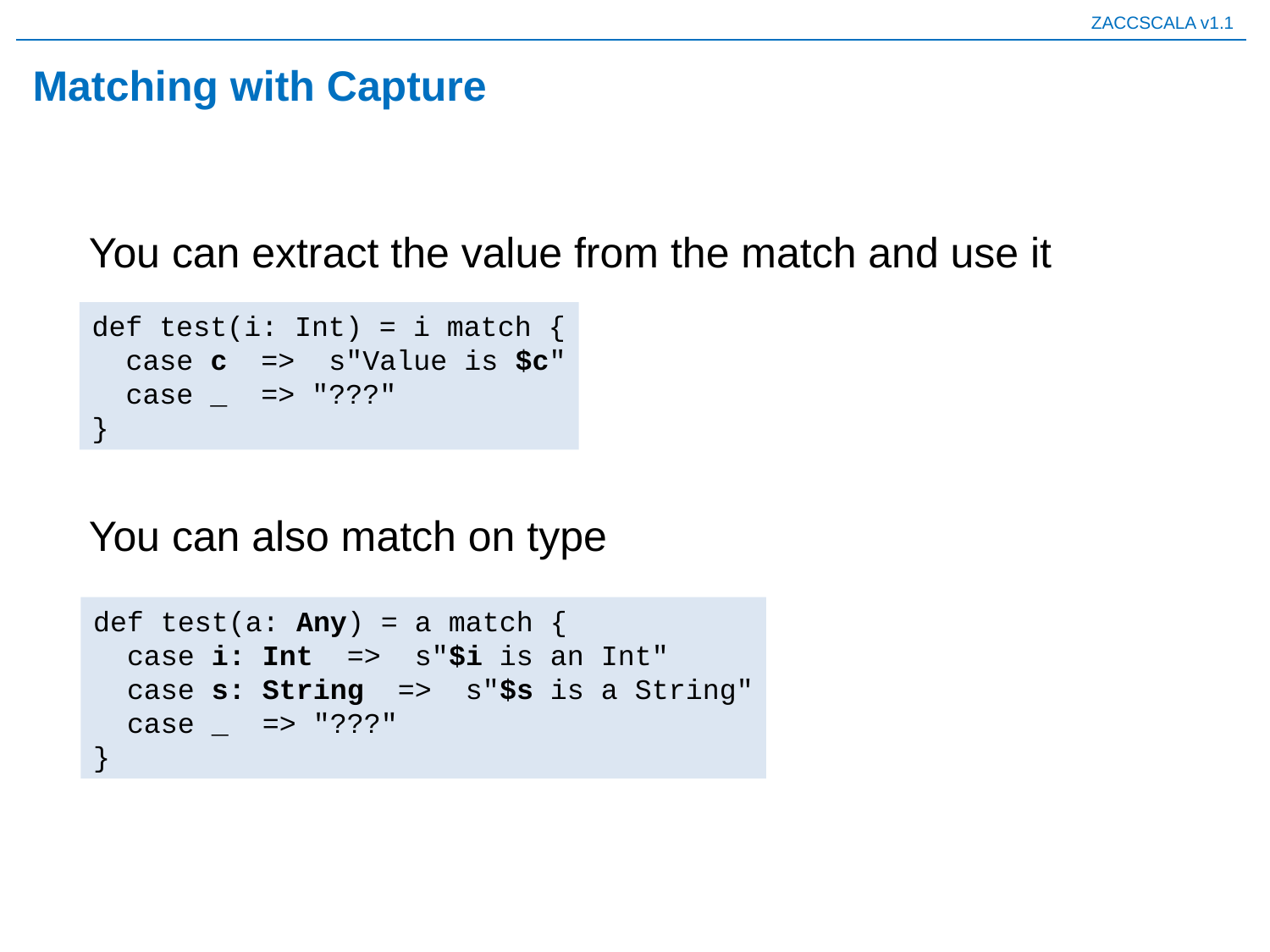

# Matching with Capture
You can extract the value from the match and use it
def test(i: Int) = i match {
  case c  =>  s"Value is $c"
  case _  => "???"
}
You can also match on type
def test(a: Any) = a match {
  case i: Int  =>  s"$i is an Int"
  case s: String  =>  s"$s is a String"
  case _  => "???"
}